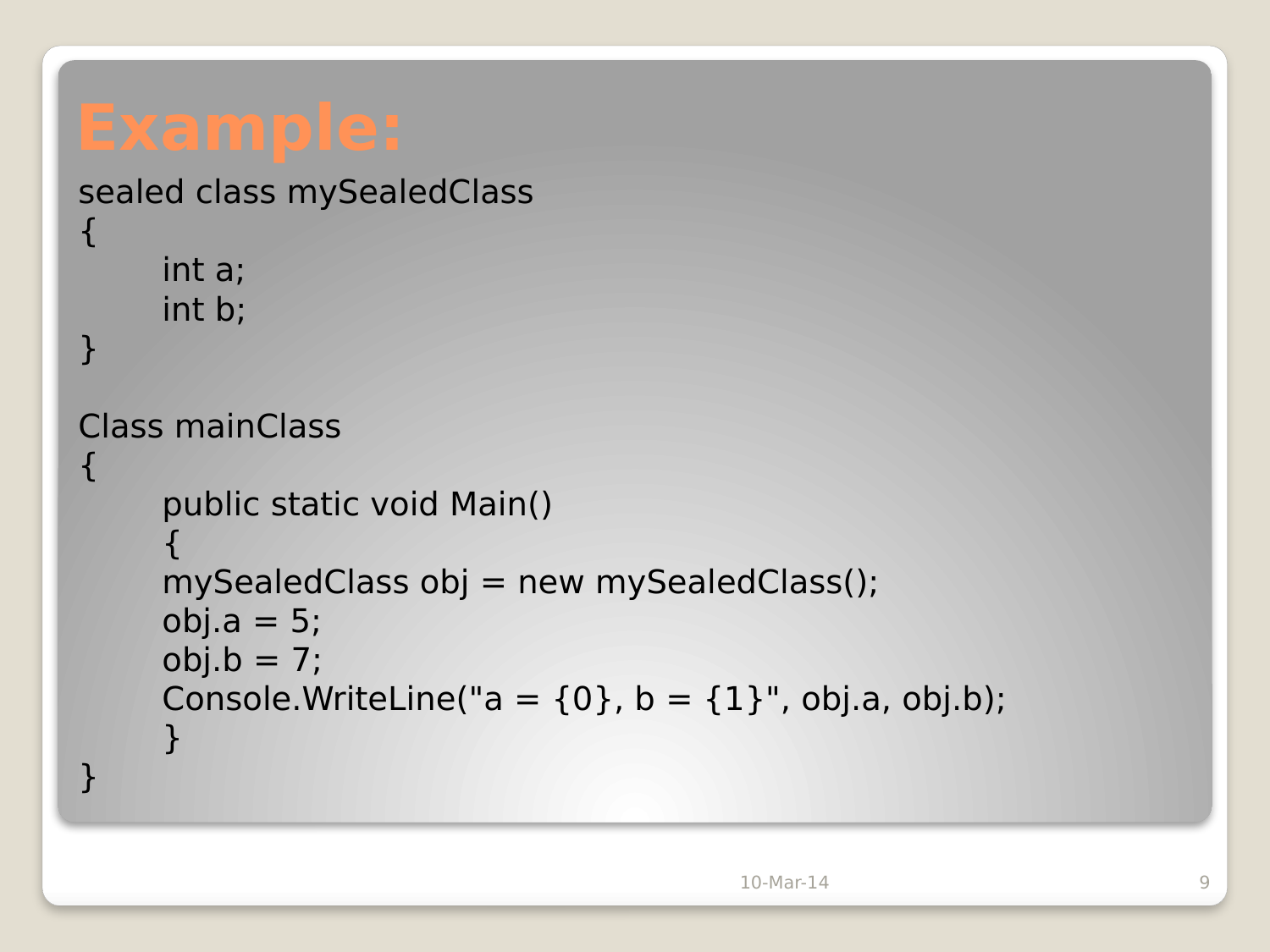

# Example:
sealed class mySealedClass
{
	int a;
	int b;
}
Class mainClass
{
	public static void Main()
	{
		mySealedClass obj = new mySealedClass();
		obj.a = 5;
		obj.b = 7;
		Console.WriteLine("a = {0}, b = {1}", obj.a, obj.b);
	}
}
10-Mar-14
9